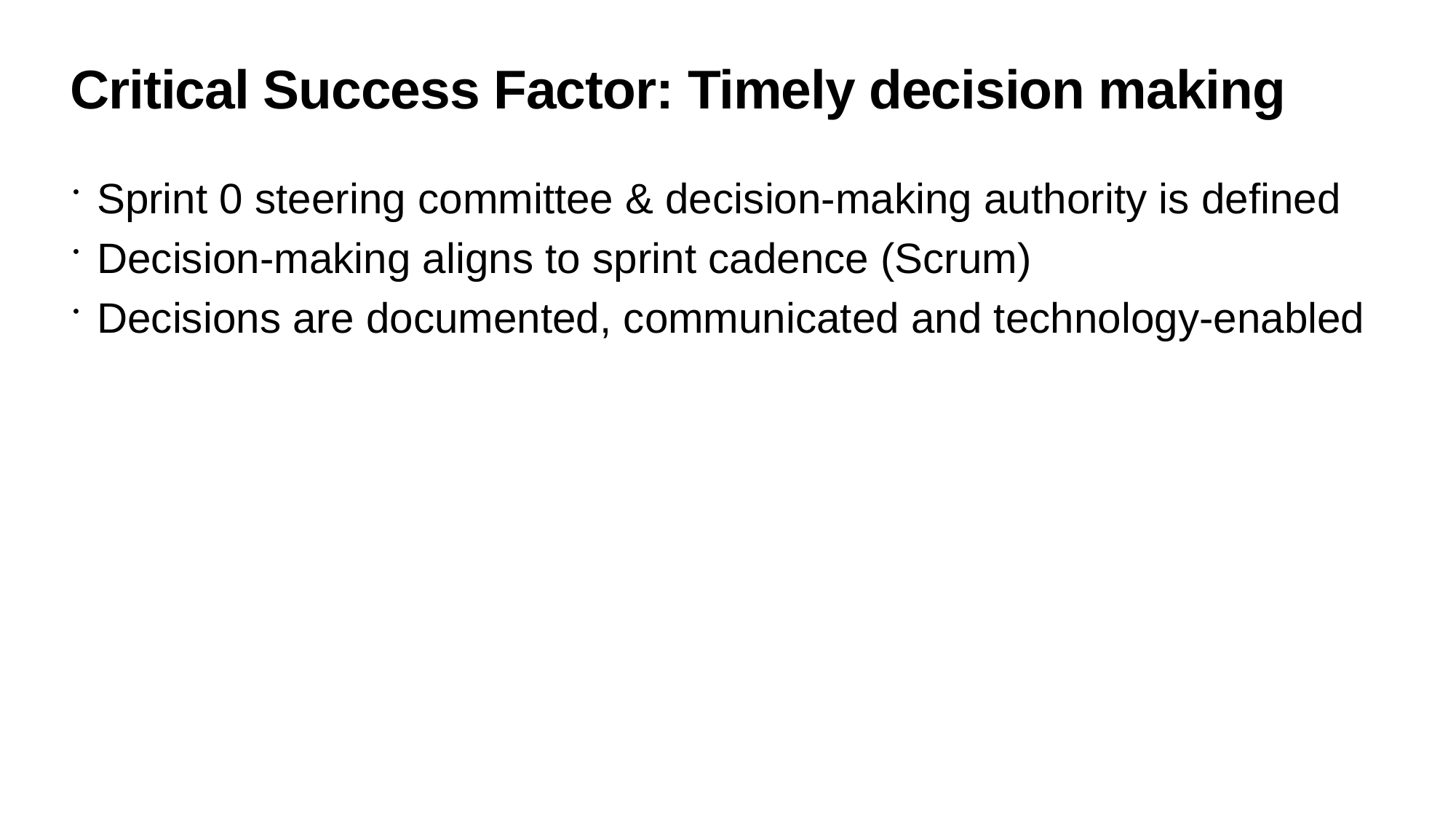

# Critical Success Factor: Timely decision making
Sprint 0 steering committee & decision-making authority is defined
Decision-making aligns to sprint cadence (Scrum)
Decisions are documented, communicated and technology-enabled